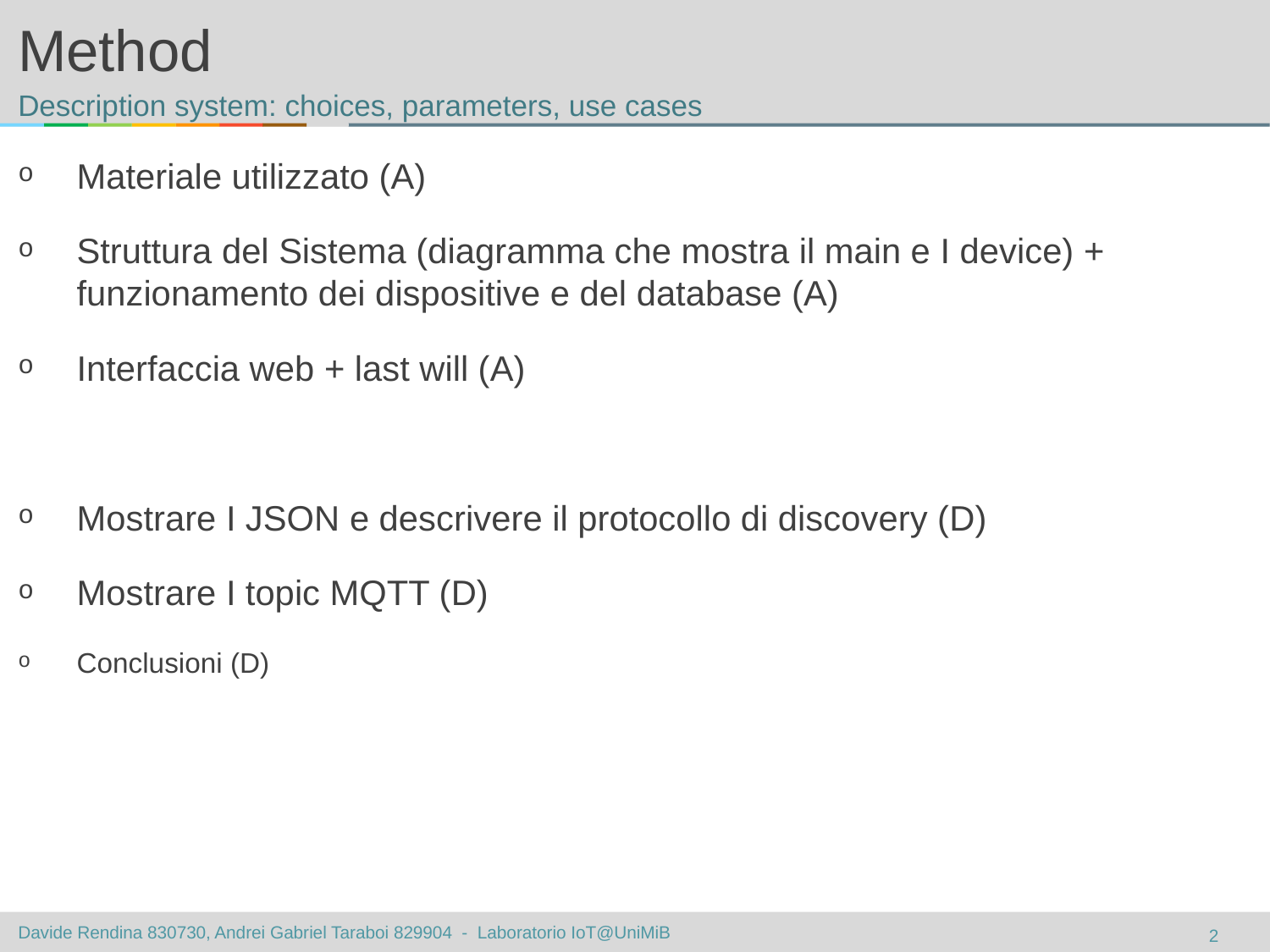

# Method
Description system: choices, parameters, use cases
Materiale utilizzato (A)
Struttura del Sistema (diagramma che mostra il main e I device) + funzionamento dei dispositive e del database (A)
Interfaccia web + last will (A)

Mostrare I JSON e descrivere il protocollo di discovery (D)
Mostrare I topic MQTT (D)
Conclusioni (D)
2
Davide Rendina 830730, Andrei Gabriel Taraboi 829904  -  Laboratorio IoT@UniMiB